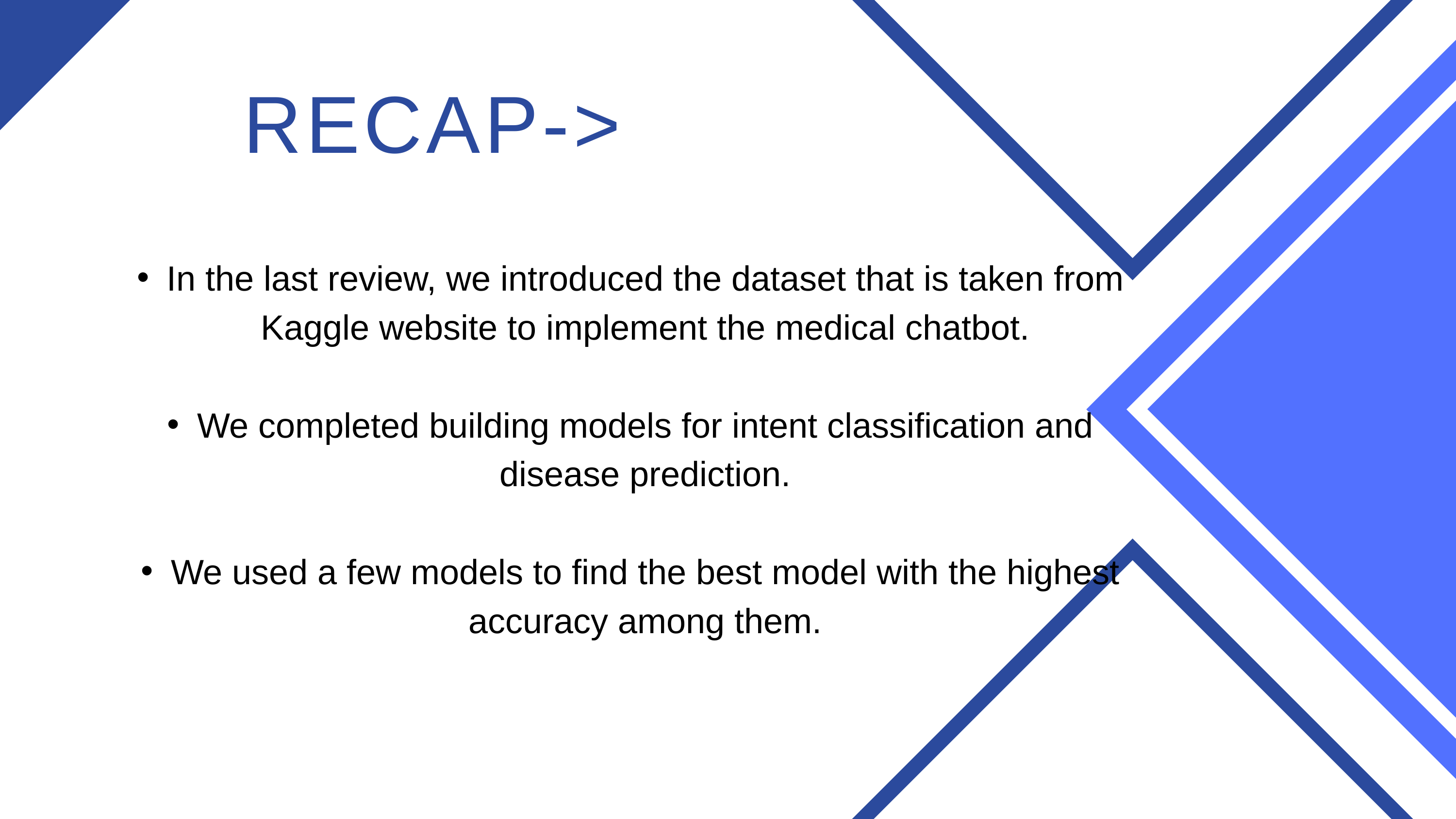

RECAP->

In the last review, we introduced the dataset that is taken from Kaggle website to implement the medical chatbot.

We completed building models for intent classification and disease prediction.

We used a few models to find the best model with the highest accuracy among them.